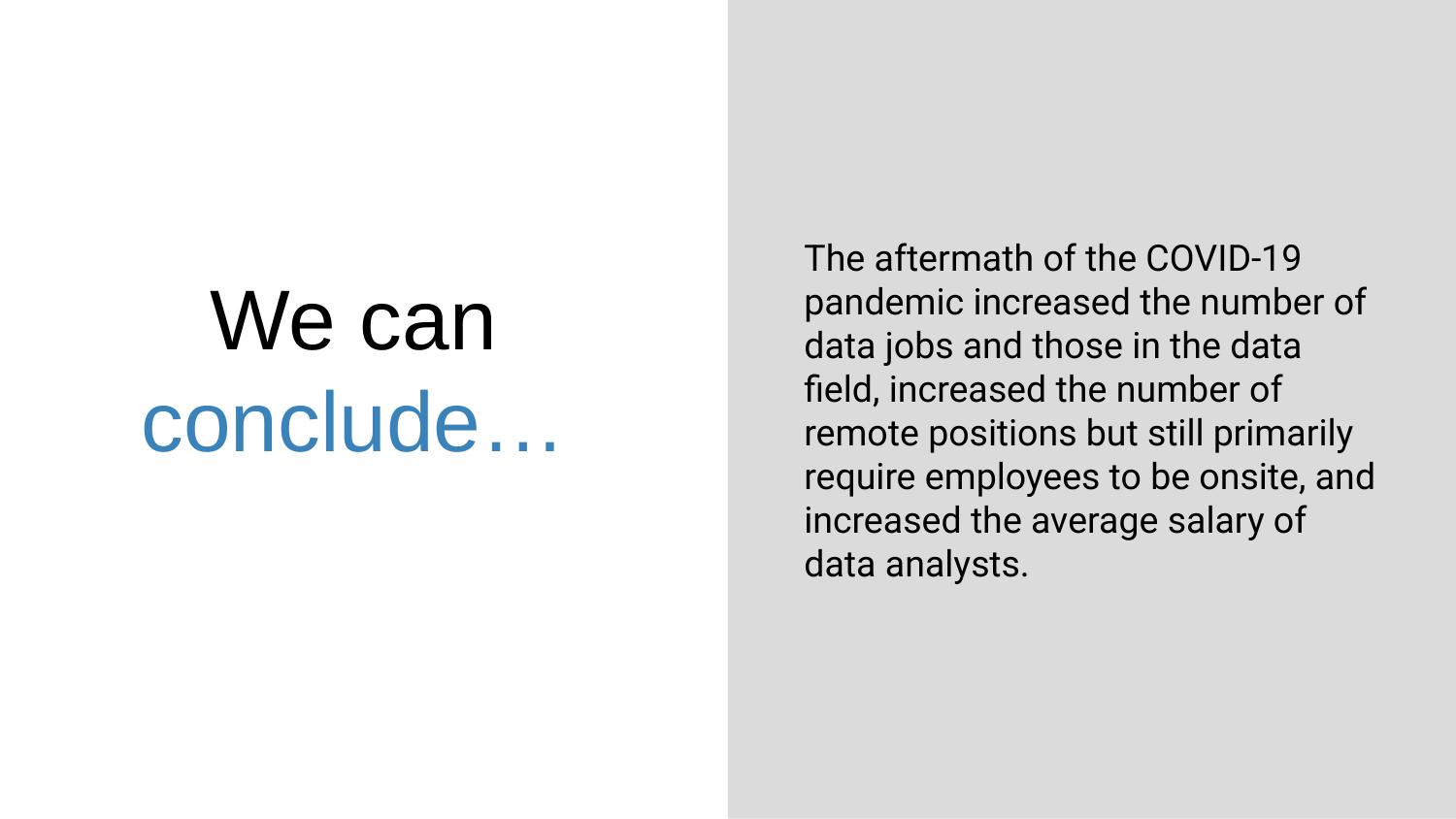

The aftermath of the COVID-19 pandemic increased the number of data jobs and those in the data field, increased the number of remote positions but still primarily require employees to be onsite, and increased the average salary of data analysts.
# We can conclude…